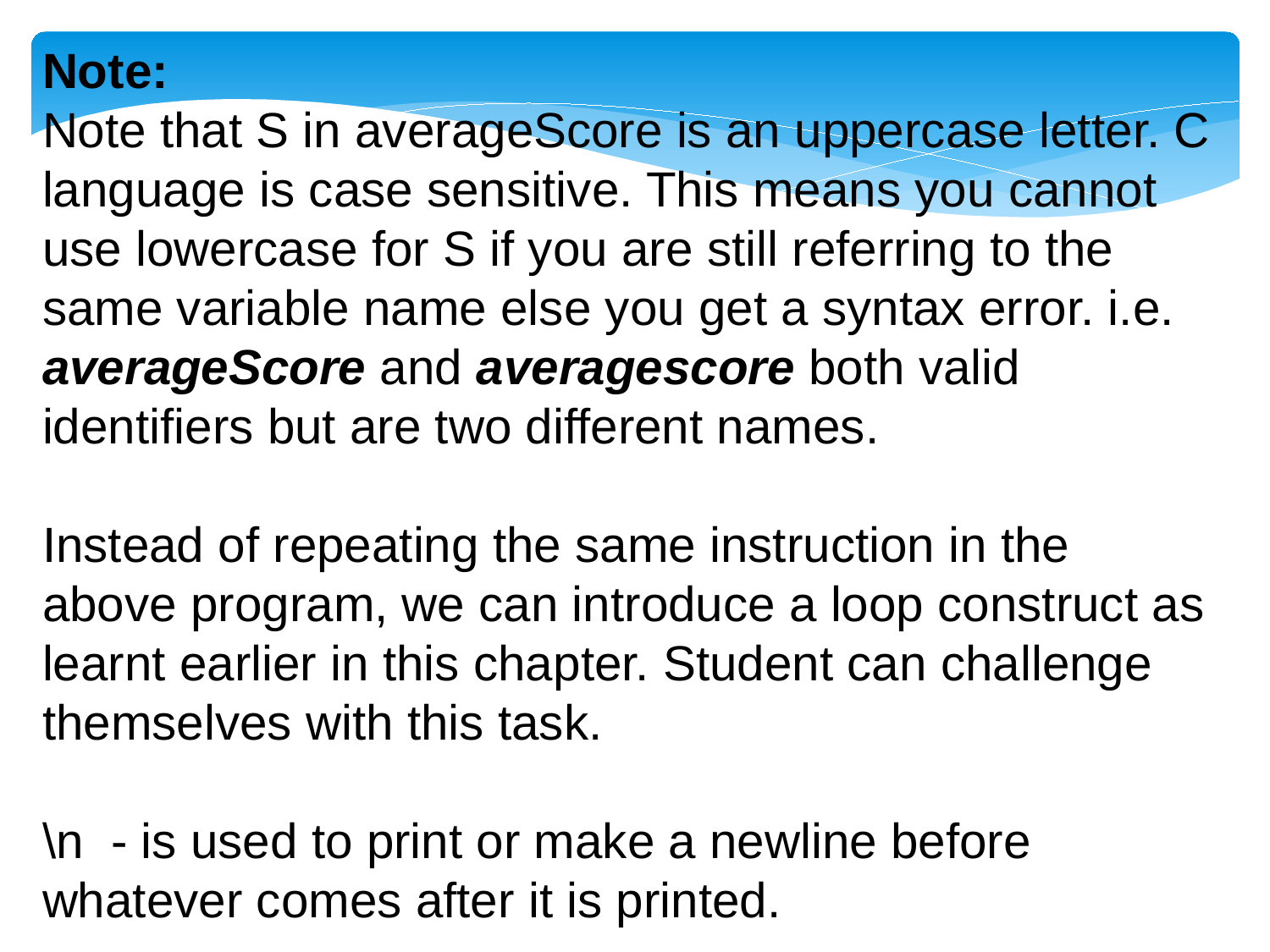

Note:
Note that S in averageScore is an uppercase letter. C language is case sensitive. This means you cannot use lowercase for S if you are still referring to the same variable name else you get a syntax error. i.e. averageScore and averagescore both valid identifiers but are two different names.

Instead of repeating the same instruction in the above program, we can introduce a loop construct as learnt earlier in this chapter. Student can challenge themselves with this task.

\n  - is used to print or make a newline before whatever comes after it is printed.